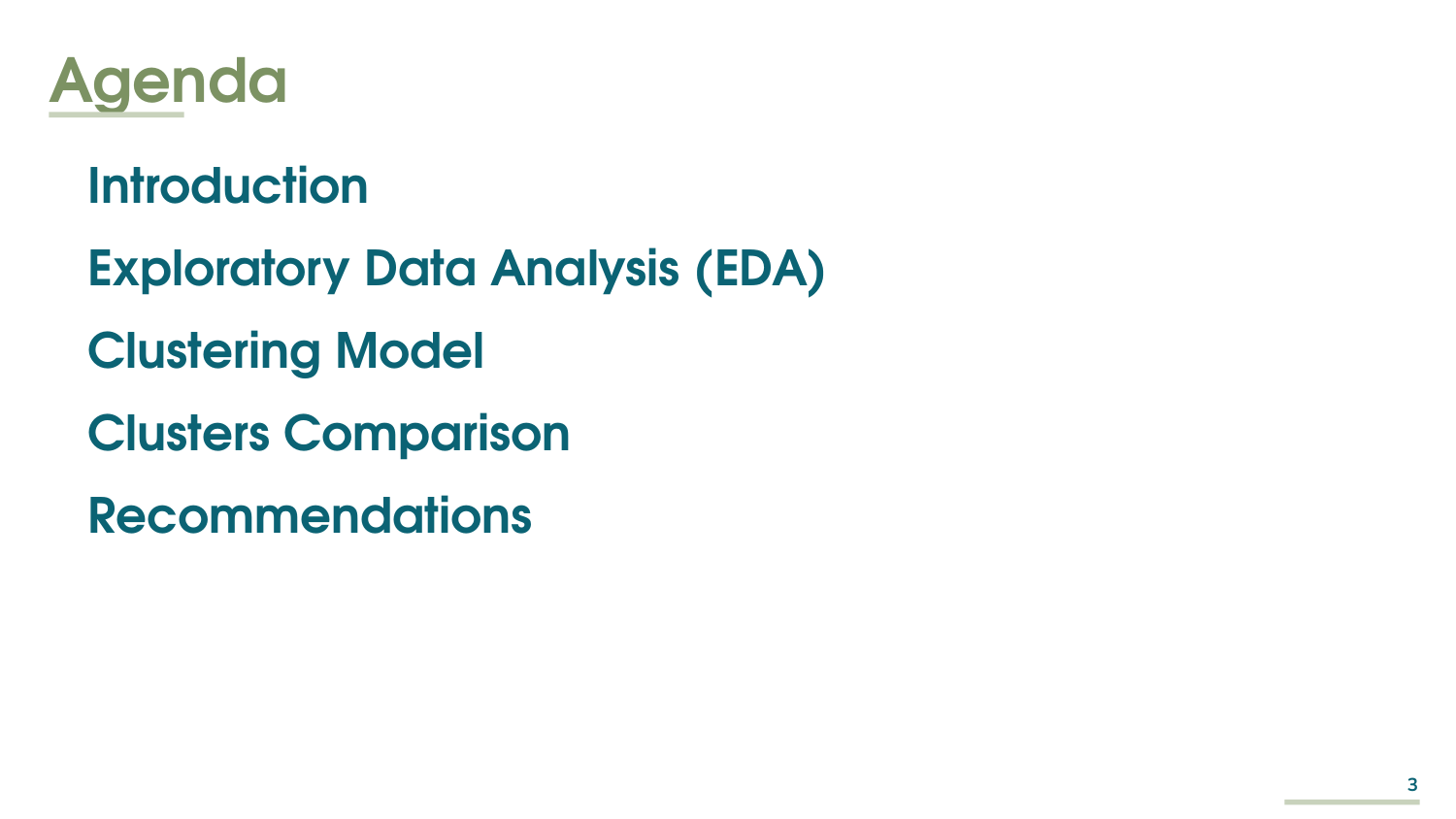

Agenda

Introduction
Exploratory Data Analysis (EDA)
Clustering Model
Clusters Comparison
Recommendations
3